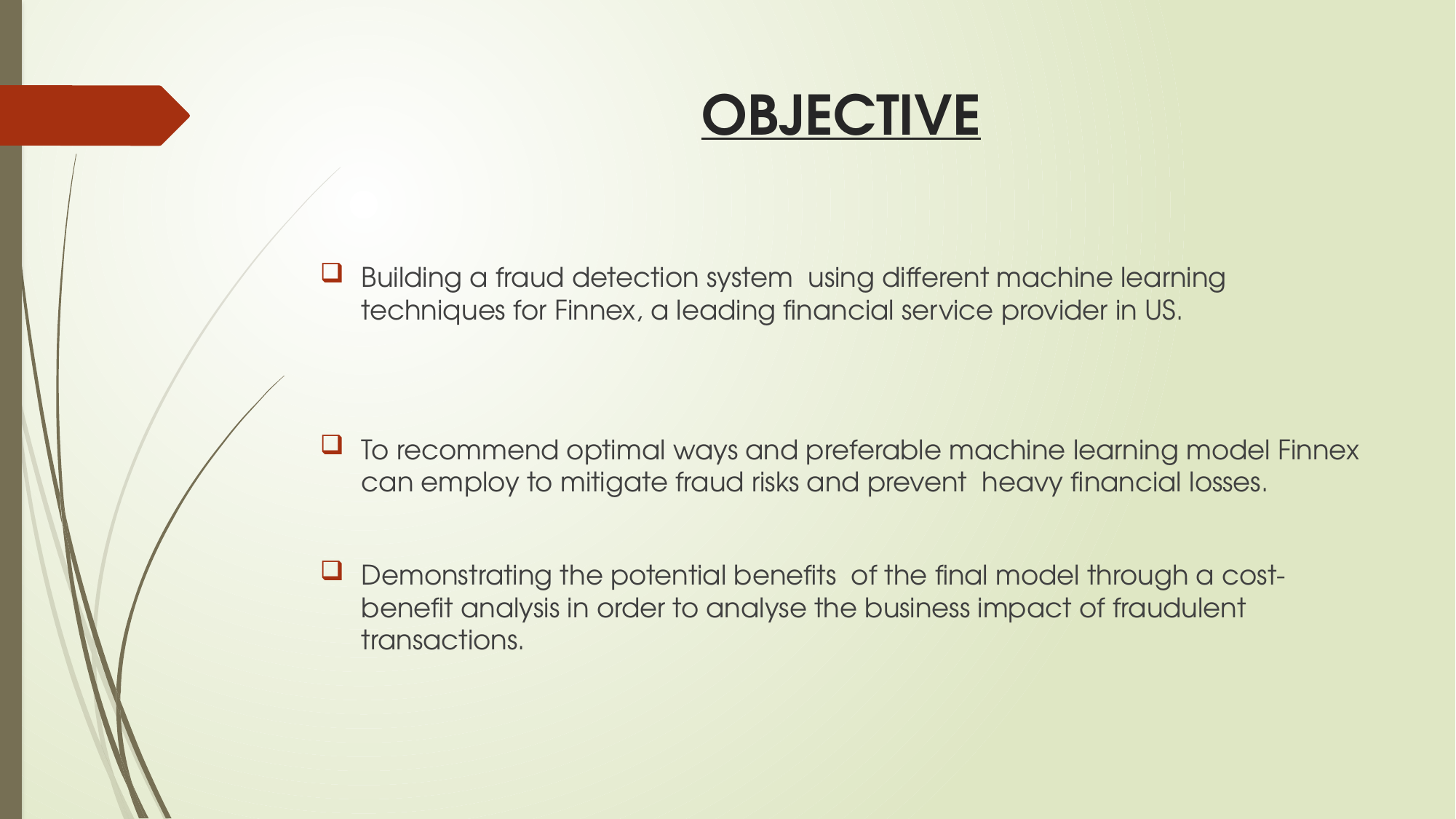

# OBJECTIVE
Building a fraud detection system  using different machine learning techniques for Finnex, a leading financial service provider in US.

To recommend optimal ways and preferable machine learning model Finnex can employ to mitigate fraud risks and prevent  heavy financial losses.

Demonstrating the potential benefits  of the final model through a cost-benefit analysis in order to analyse the business impact of fraudulent transactions.